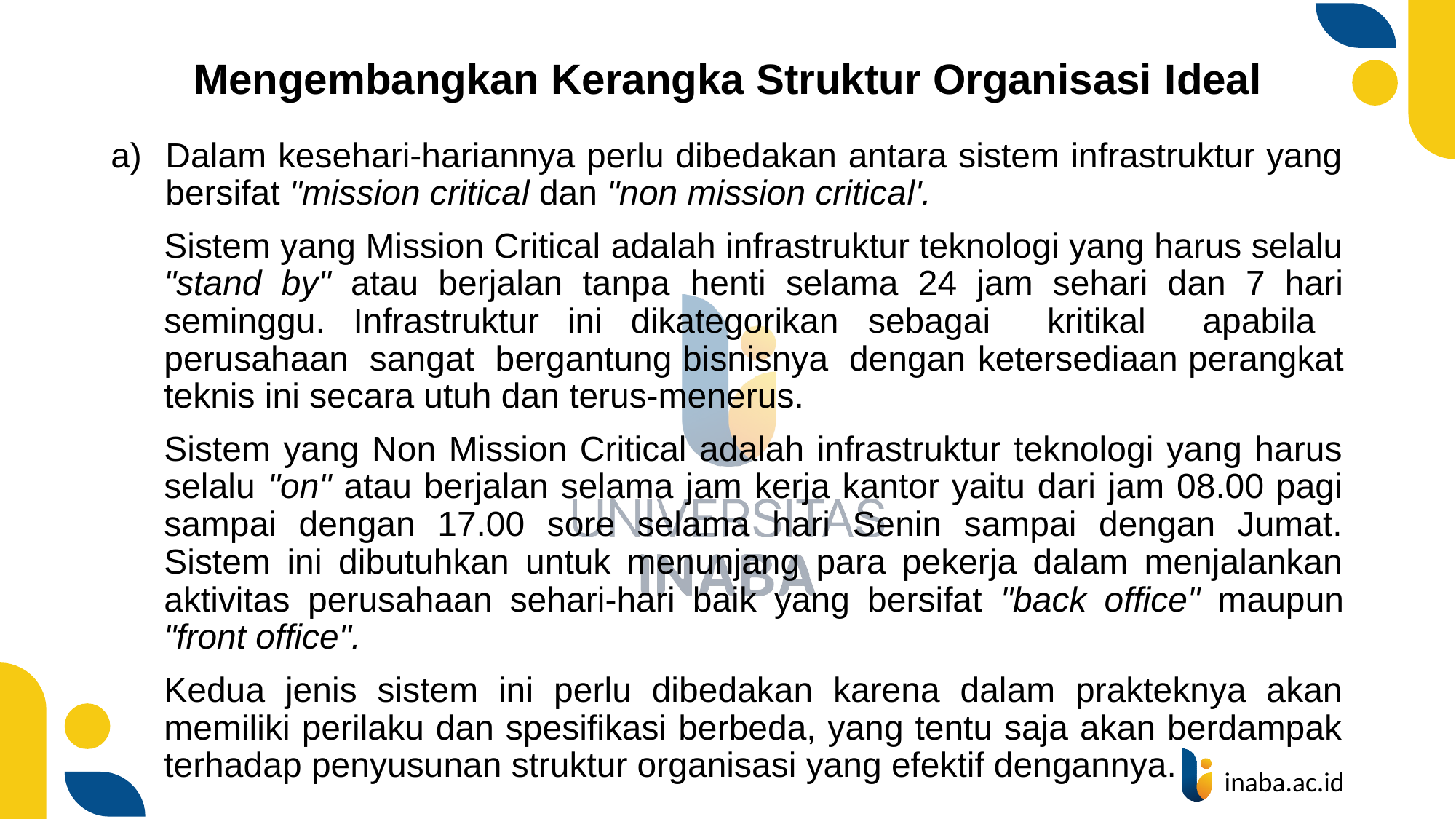

# Mengembangkan Kerangka Struktur Organisasi Ideal
Dalam kesehari-hariannya perlu dibedakan antara sistem infrastruktur yang
bersifat "mission critical dan "non mission critical'.
	Sistem yang Mission Critical adalah infrastruktur teknologi yang harus selalu "stand by" atau berjalan tanpa henti selama 24 jam sehari dan 7 hari seminggu. Infrastruktur ini dikategorikan sebagai  kritikal  apabila  perusahaan  sangat  bergantung bisnisnya  dengan ketersediaan perangkat teknis ini secara utuh dan terus-menerus.
	Sistem yang Non Mission Critical adalah infrastruktur teknologi yang harus selalu "on" atau berjalan selama jam kerja kantor yaitu dari jam 08.00 pagi sampai dengan 17.00 sore selama hari Senin sampai dengan Jumat. Sistem ini dibutuhkan untuk menunjang para pekerja dalam menjalankan aktivitas perusahaan sehari-hari baik yang bersifat "back office" maupun "front office".
	Kedua jenis sistem ini perlu dibedakan karena dalam prakteknya akan memiliki perilaku dan spesifikasi berbeda, yang tentu saja akan berdampak terhadap penyusunan struktur organisasi yang efektif dengannya.